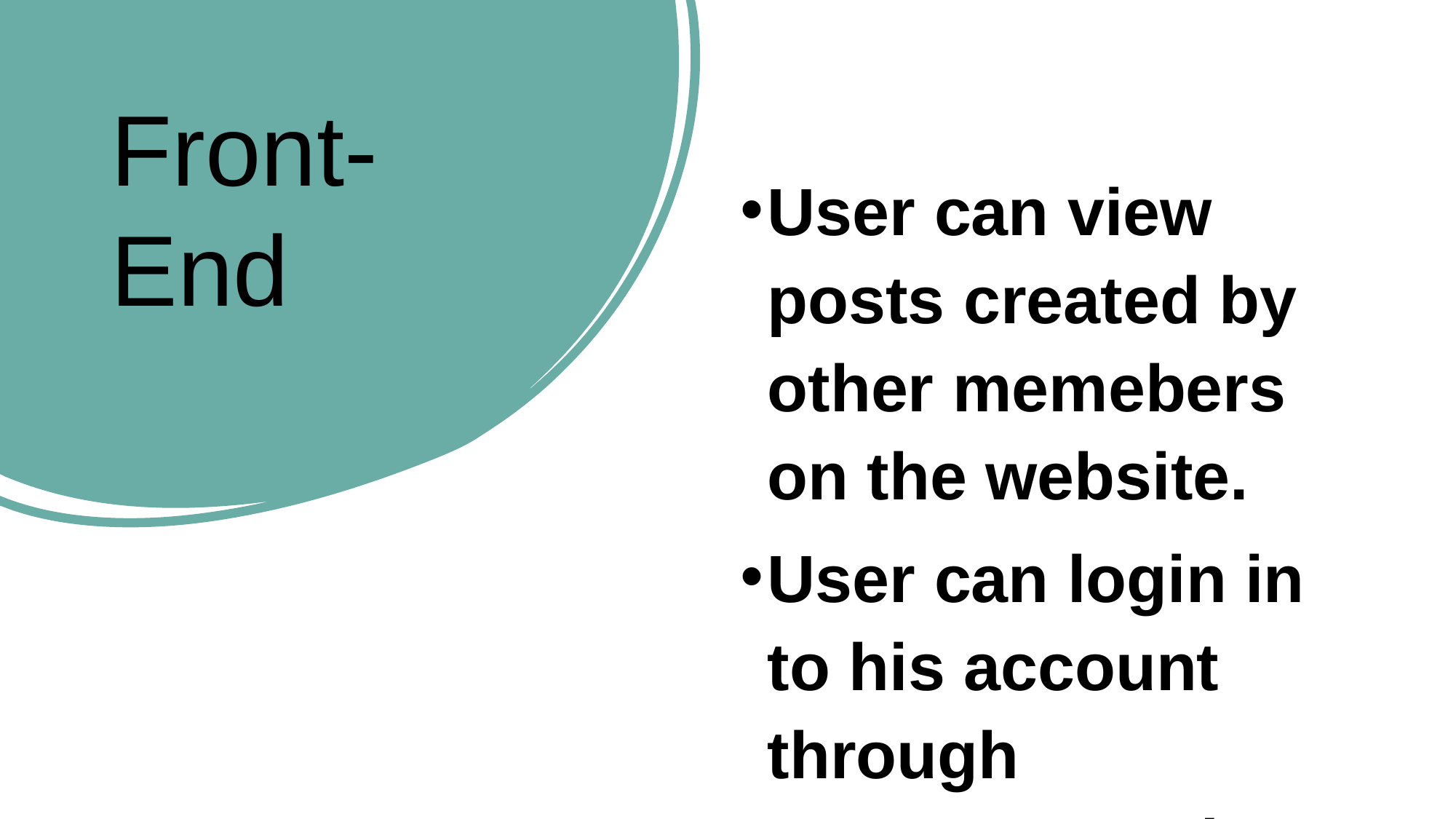

# Front-End
User can view posts created by other memebers on the website.
User can login in to his account through usernmae and password.
User can browse different communities .